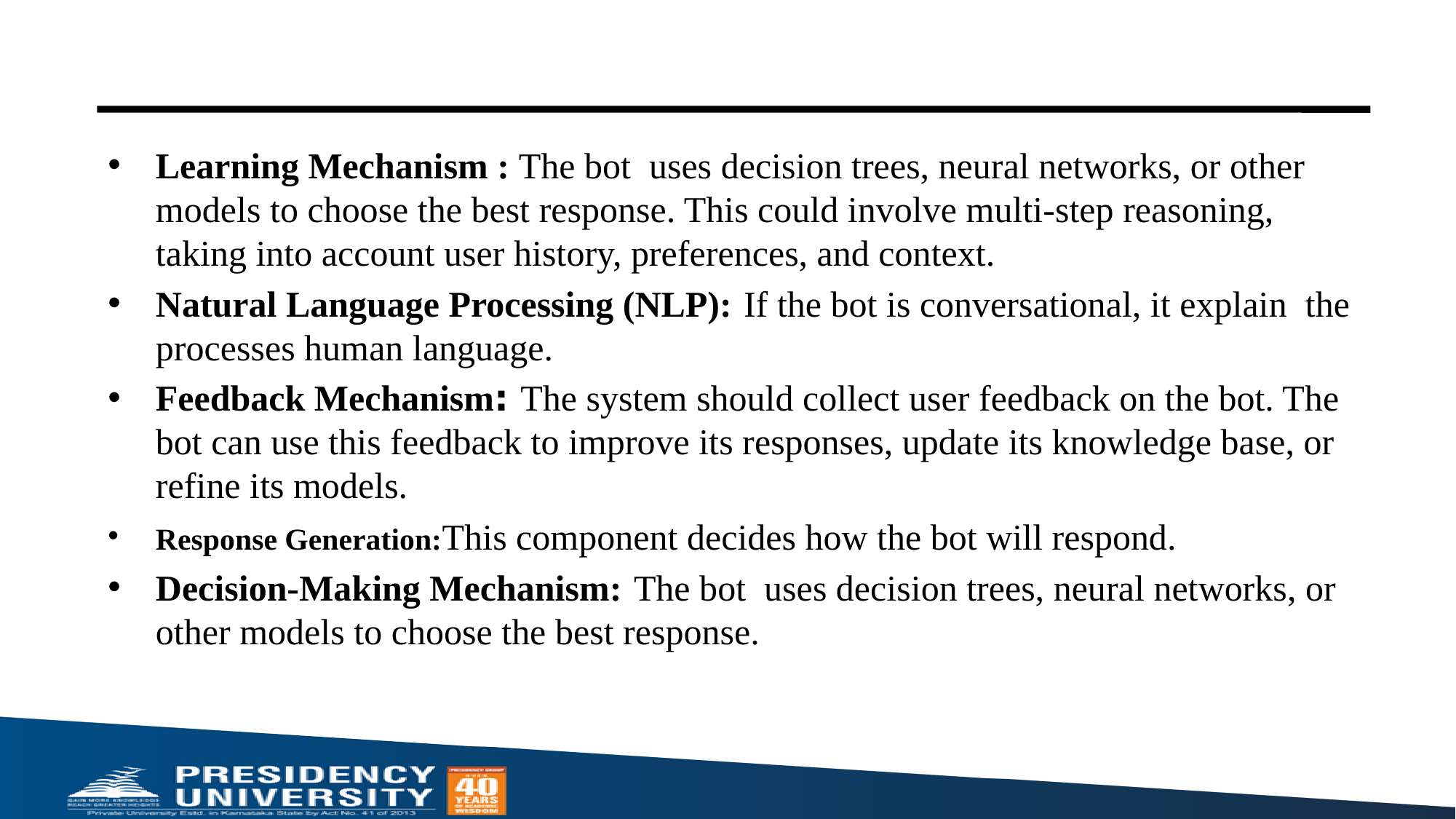

#
Learning Mechanism : The bot  uses decision trees, neural networks, or other models to choose the best response. This could involve multi-step reasoning, taking into account user history, preferences, and context.
Natural Language Processing (NLP): If the bot is conversational, it explain  the processes human language.
Feedback Mechanism: The system should collect user feedback on the bot. The bot can use this feedback to improve its responses, update its knowledge base, or refine its models.
Response Generation:This component decides how the bot will respond.
Decision-Making Mechanism: The bot  uses decision trees, neural networks, or other models to choose the best response.